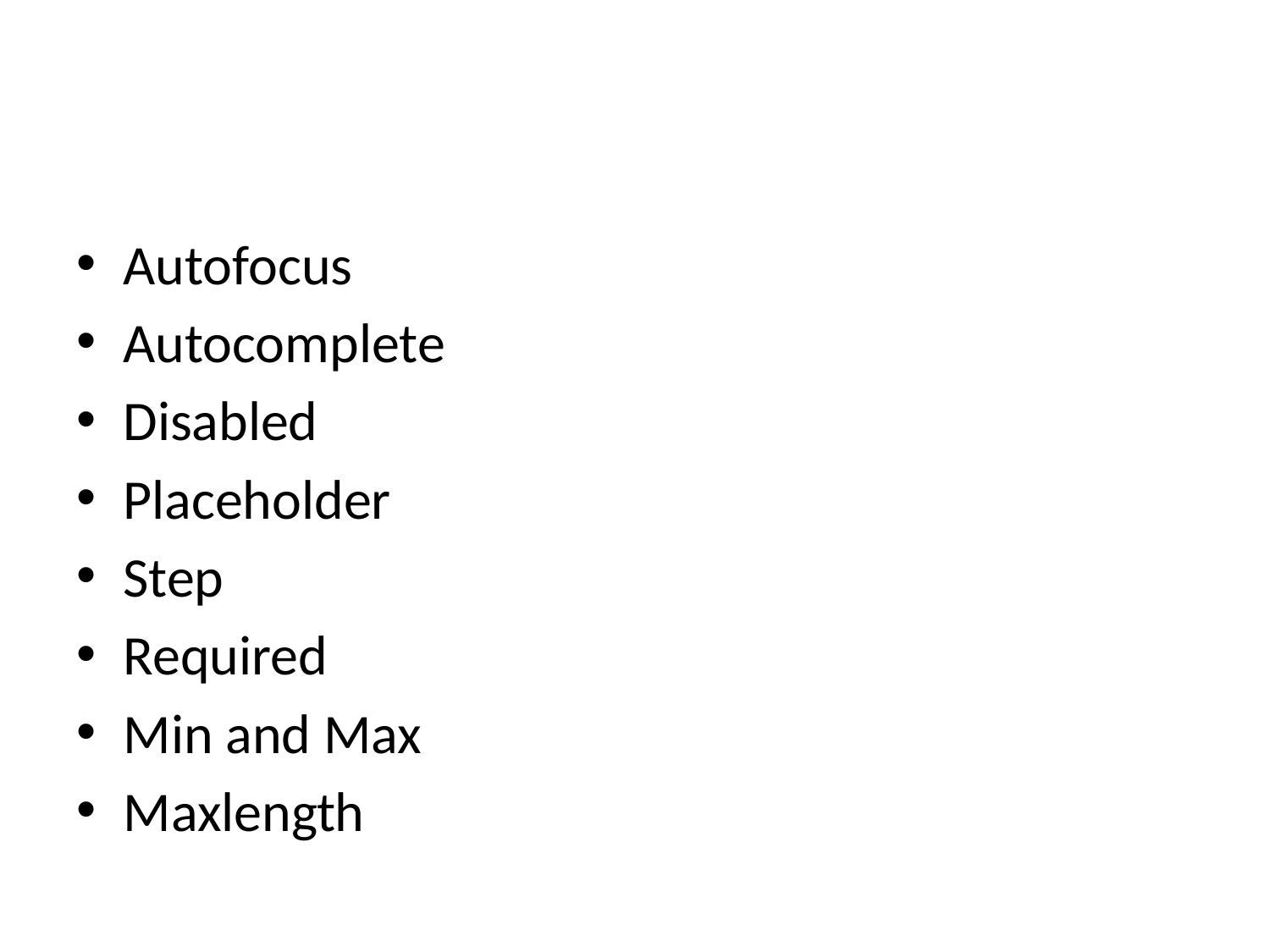

#
Autofocus
Autocomplete
Disabled
Placeholder
Step
Required
Min and Max
Maxlength